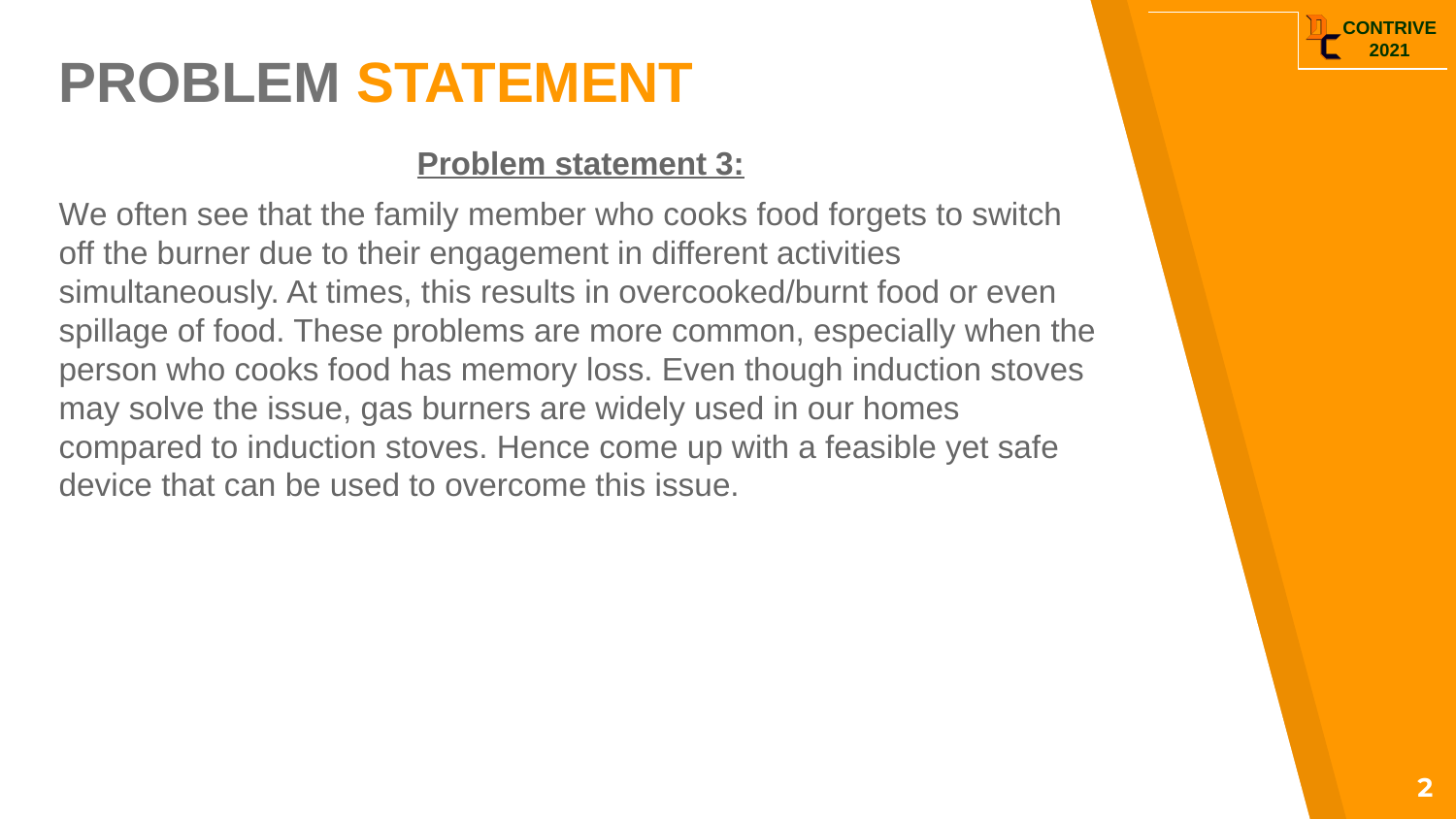

PROBLEM STATEMENT
Problem statement 3:
We often see that the family member who cooks food forgets to switch off the burner due to their engagement in different activities simultaneously. At times, this results in overcooked/burnt food or even spillage of food. These problems are more common, especially when the person who cooks food has memory loss. Even though induction stoves may solve the issue, gas burners are widely used in our homes compared to induction stoves. Hence come up with a feasible yet safe device that can be used to overcome this issue.
2